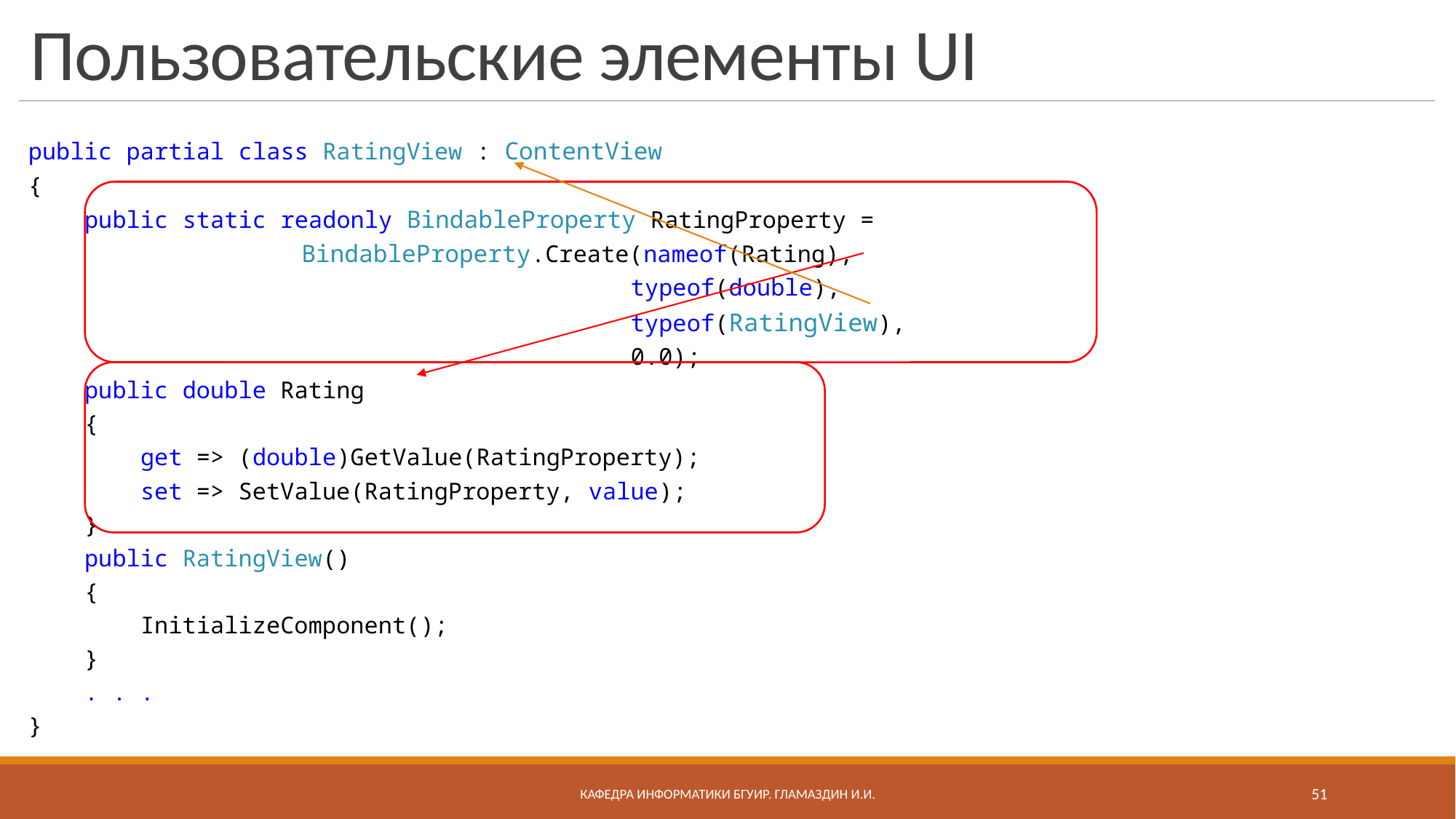

# Пользовательские элементы UI
public partial class RatingView : ContentView
{
    public static readonly BindableProperty RatingProperty =
                   BindableProperty.Create(nameof(Rating),
                                           typeof(double),
                                           typeof(RatingView),
                                           0.0);
    public double Rating
    {
        get => (double)GetValue(RatingProperty);
        set => SetValue(RatingProperty, value);
    }
    public RatingView()
    {
        InitializeComponent();
    }
    . . .
}

Кафедра информатики бгуир. Гламаздин И.и.
51